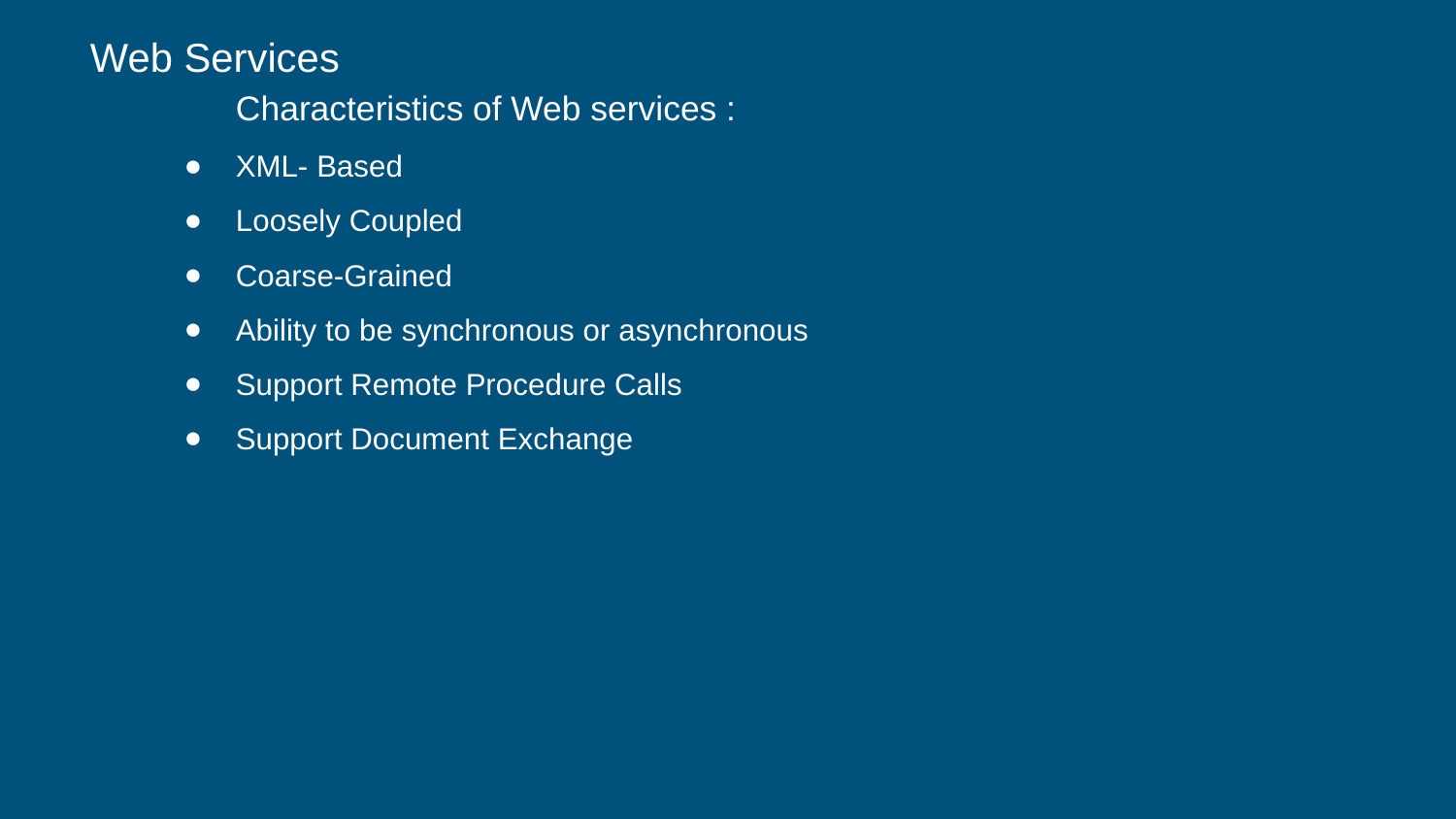

# Web Services
	Characteristics of Web services :
XML- Based
Loosely Coupled
Coarse-Grained
Ability to be synchronous or asynchronous
Support Remote Procedure Calls
Support Document Exchange